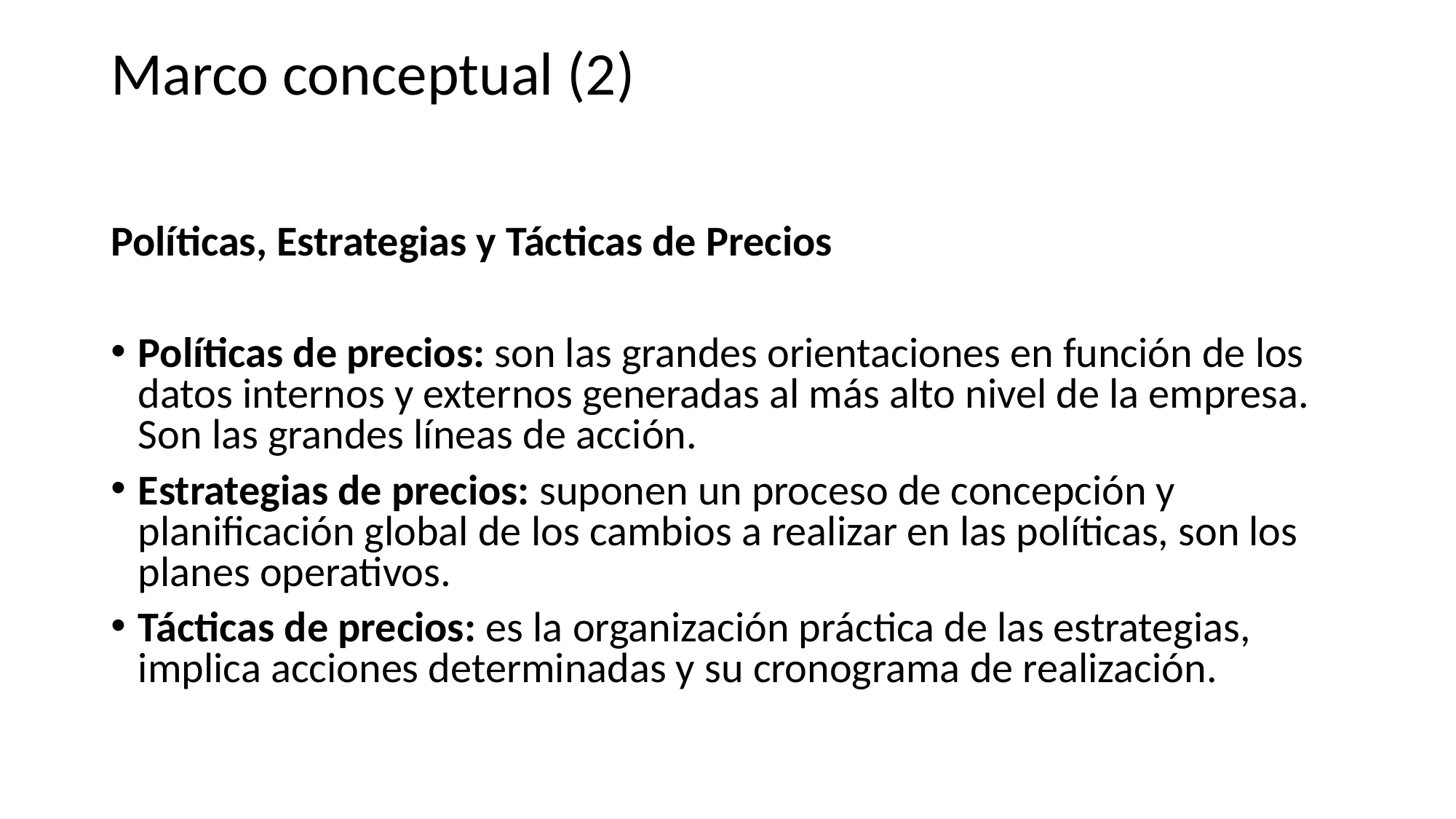

# Marco conceptual (2)
Políticas, Estrategias y Tácticas de Precios

Políticas de precios: son las grandes orientaciones en función de los datos internos y externos generadas al más alto nivel de la empresa. Son las grandes líneas de acción.
Estrategias de precios: suponen un proceso de concepción y planificación global de los cambios a realizar en las políticas, son los planes operativos.
Tácticas de precios: es la organización práctica de las estrategias, implica acciones determinadas y su cronograma de realización.